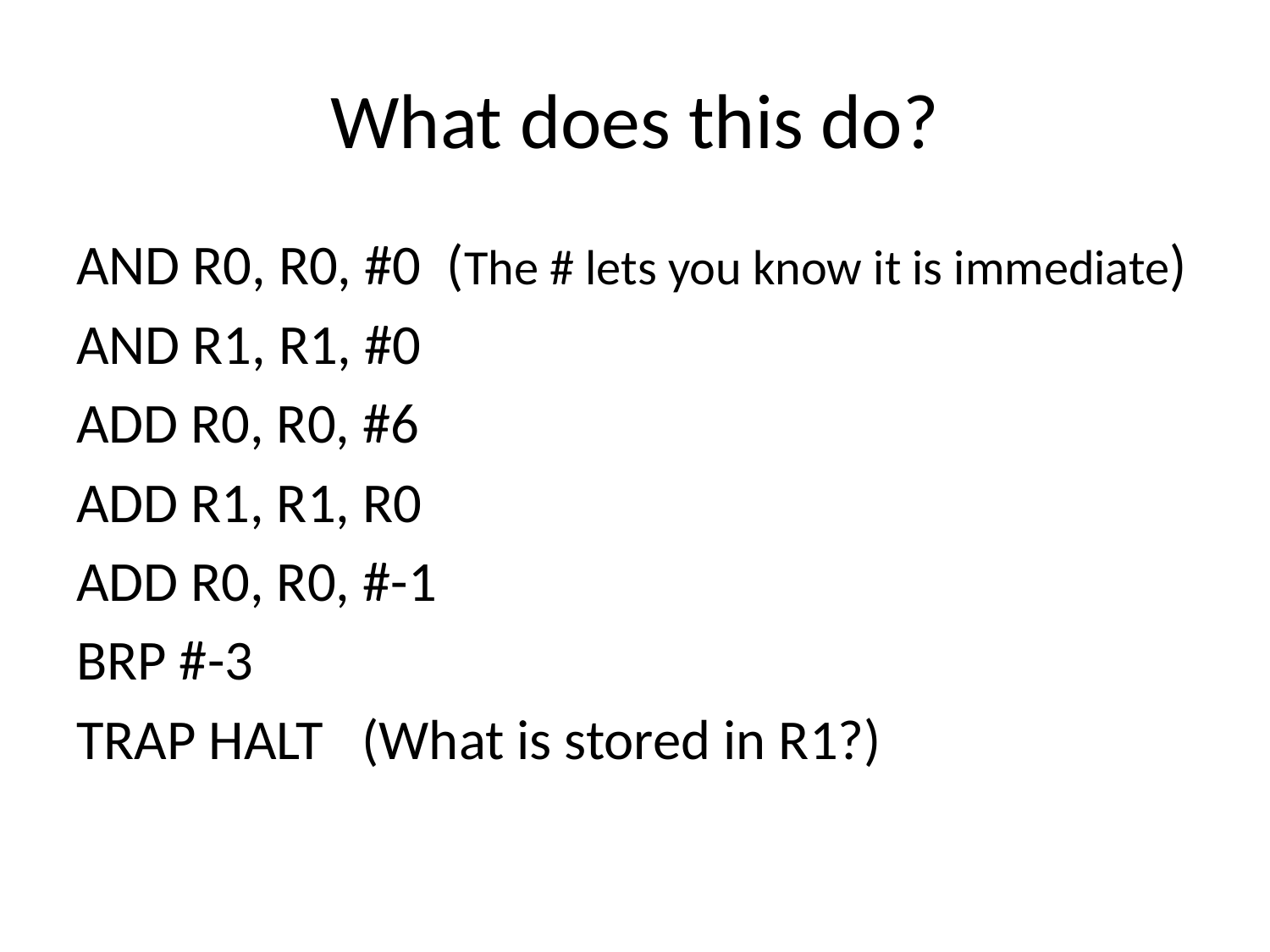

# What does this do?
AND R0, R0, #0  (The # lets you know it is immediate)
AND R1, R1, #0
ADD R0, R0, #6
ADD R1, R1, R0
ADD R0, R0, #-1
BRP #-3
TRAP HALT   (What is stored in R1?)